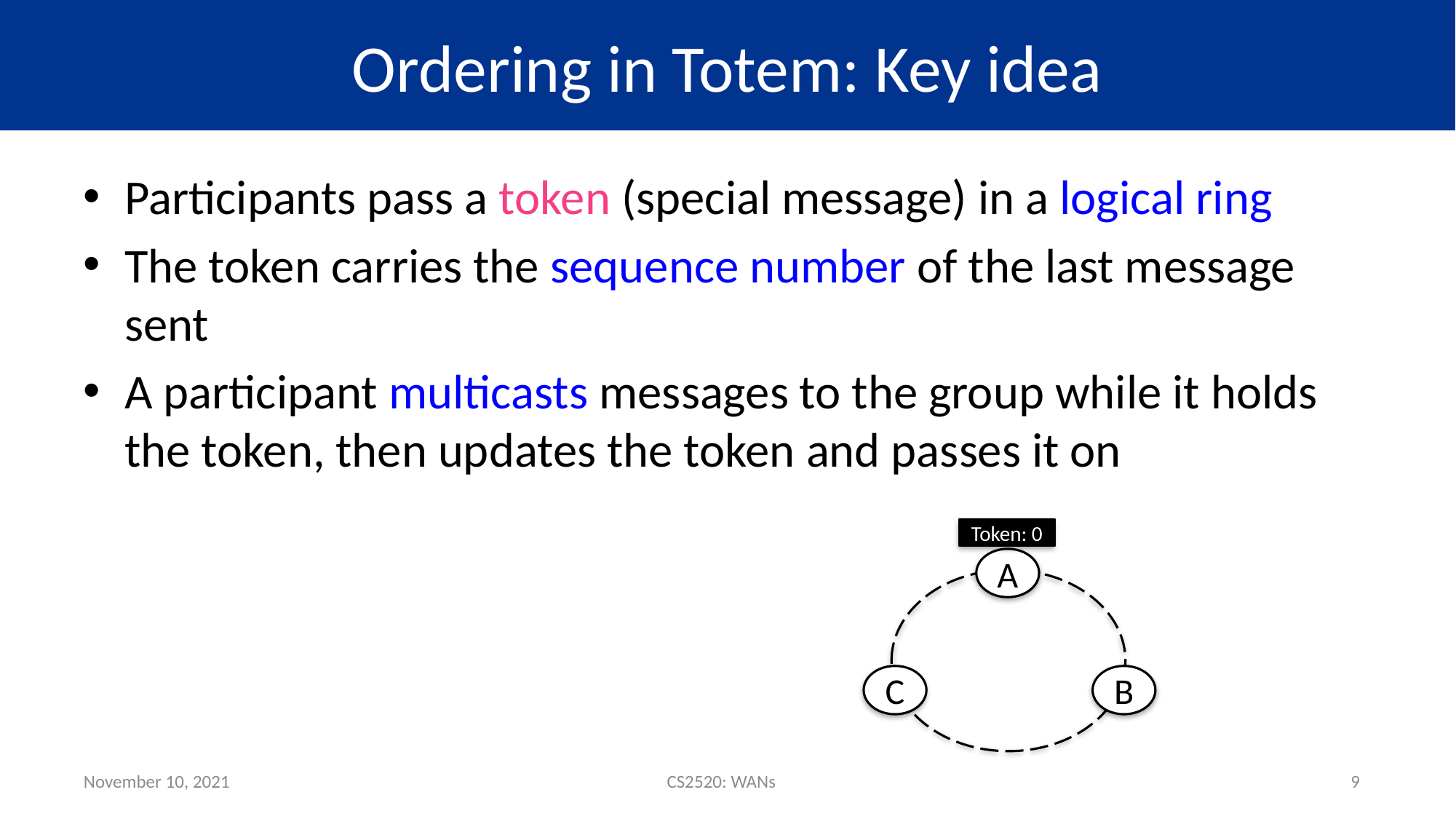

# Ordering in Totem: Key idea
Participants pass a token (special message) in a logical ring
The token carries the sequence number of the last message sent
A participant multicasts messages to the group while it holds the token, then updates the token and passes it on
Token: 0
A

C
B
November 10, 2021
CS2520: WANs
9